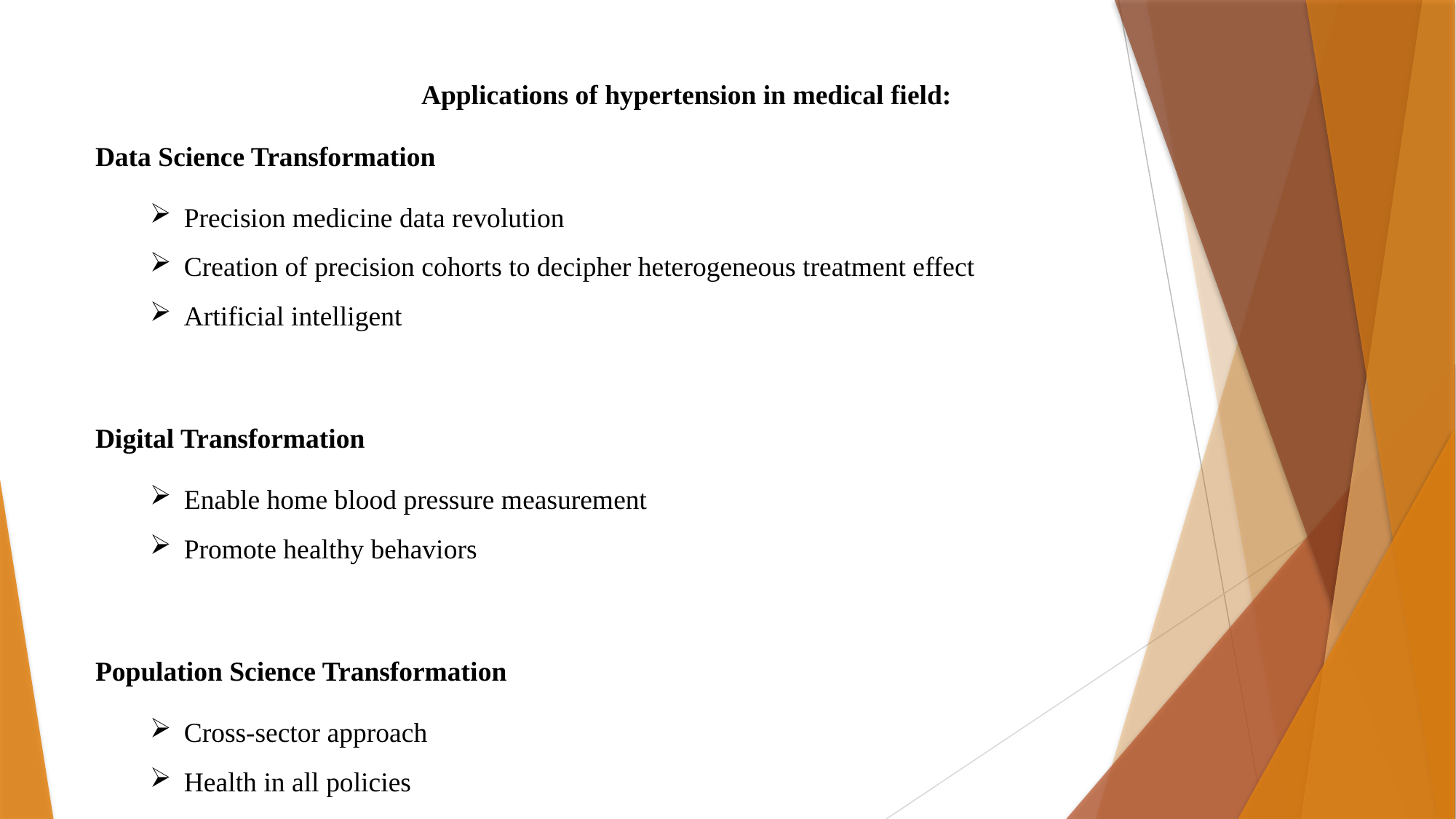

Applications of hypertension in medical field:
Data Science Transformation
Precision medicine data revolution
Creation of precision cohorts to decipher heterogeneous treatment effect
Artificial intelligent

Digital Transformation
Enable home blood pressure measurement
Promote healthy behaviors

Population Science Transformation
Cross-sector approach
Health in all policies